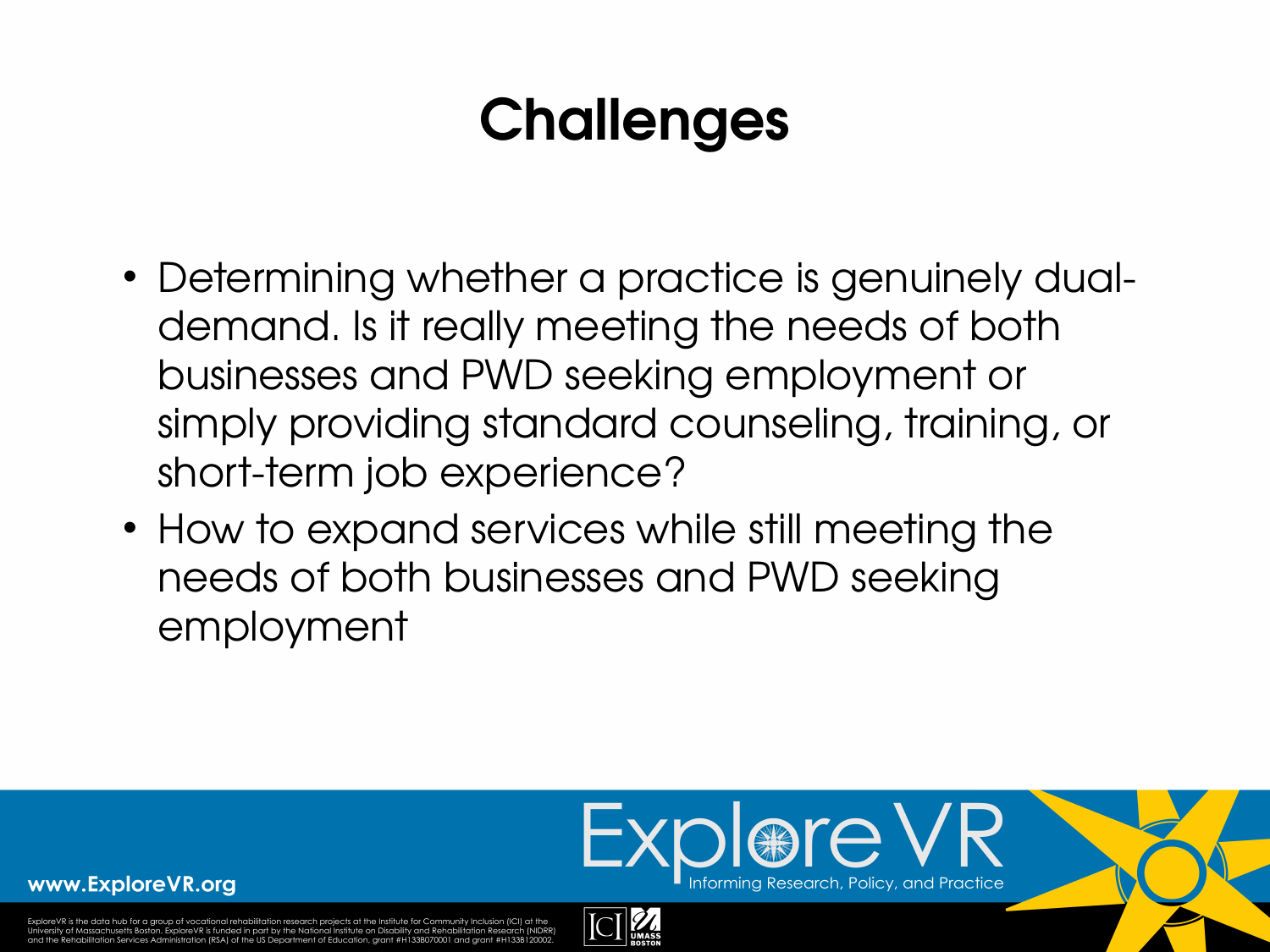

# Challenges
Determining whether a practice is genuinely dual-demand. Is it really meeting the needs of both businesses and PWD seeking employment or simply providing standard counseling, training, or short-term job experience?
How to expand services while still meeting the needs of both businesses and PWD seeking employment